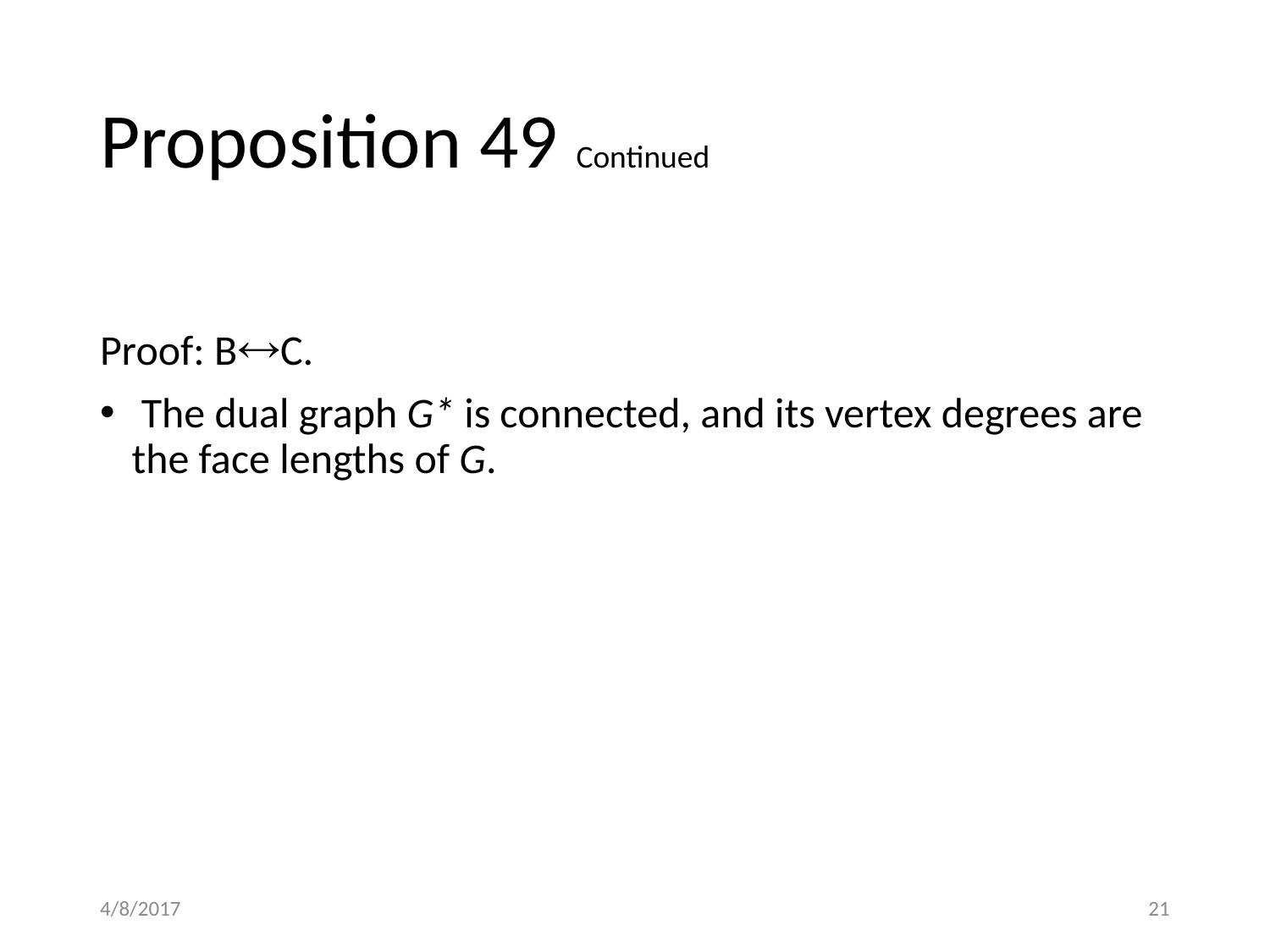

# Proposition 49 Continued

Proof: B↔C.
 The dual graph G* is connected, and its vertex degrees are the face lengths of G.

4/8/2017
21